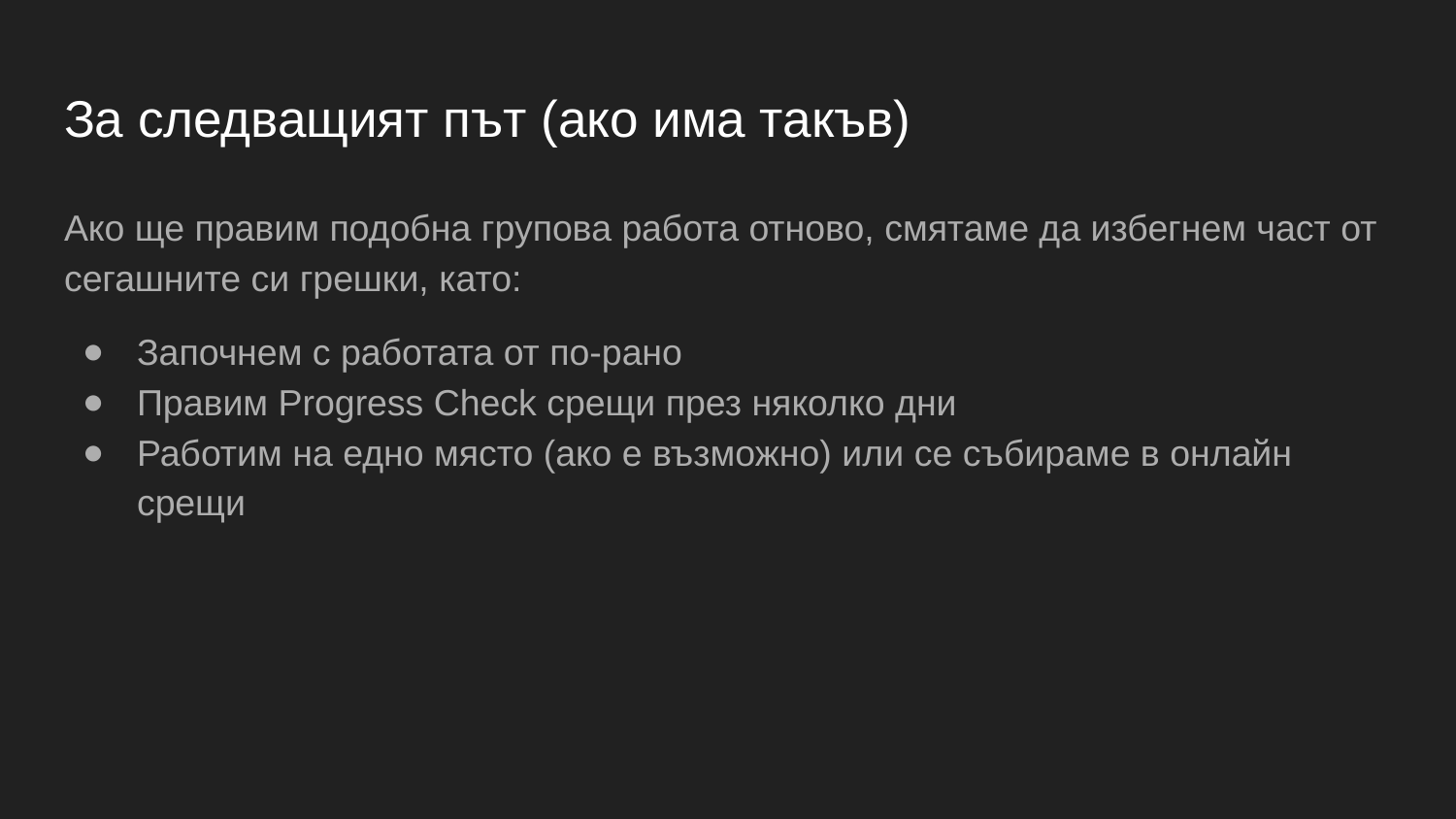

# За следващият път (ако има такъв)
Ако ще правим подобна групова работа отново, смятаме да избегнем част от сегашните си грешки, като:
Започнем с работата от по-рано
Правим Progress Check срещи през няколко дни
Работим на едно място (ако е възможно) или се събираме в онлайн срещи